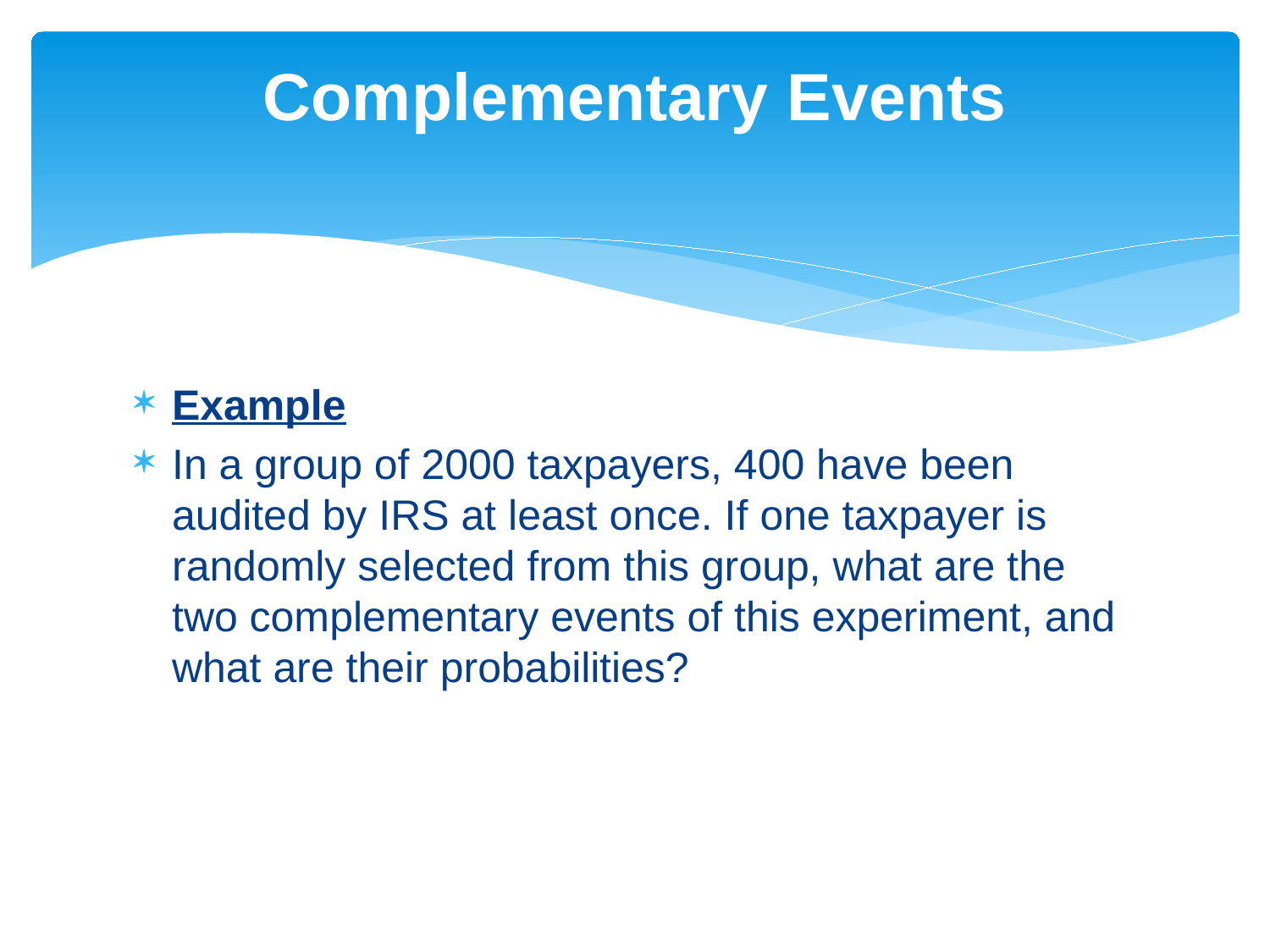

# Complementary Events
Example
In a group of 2000 taxpayers, 400 have been audited by IRS at least once. If one taxpayer is randomly selected from this group, what are the two complementary events of this experiment, and what are their probabilities?